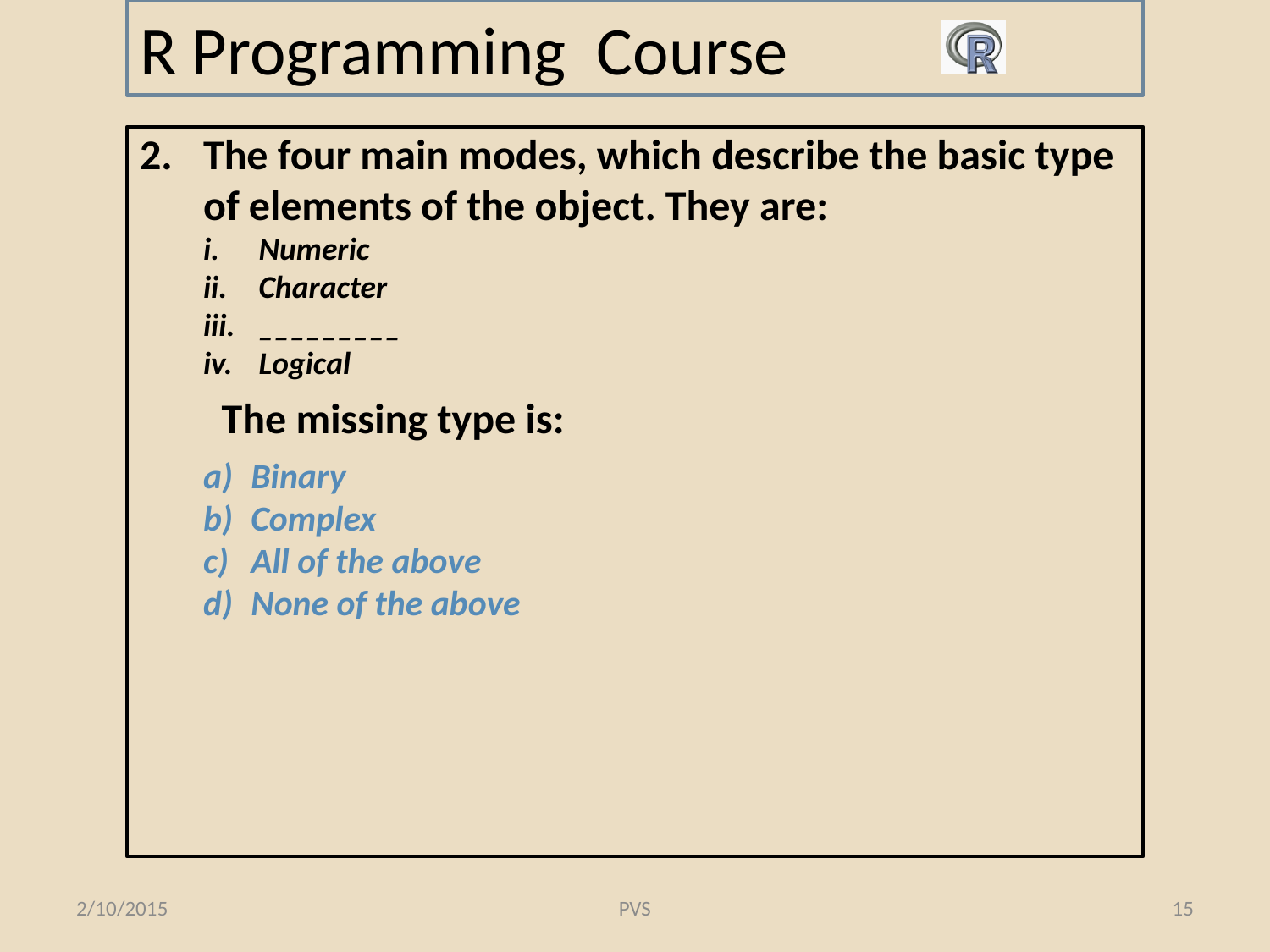

# R Programming  Course

The four main modes, which describe the basic type of elements of the object. They are:
Numeric
Character
_________
Logical
         The missing type is:
Binary
Complex
All of the above
None of the above

2/10/2015
PVS
15